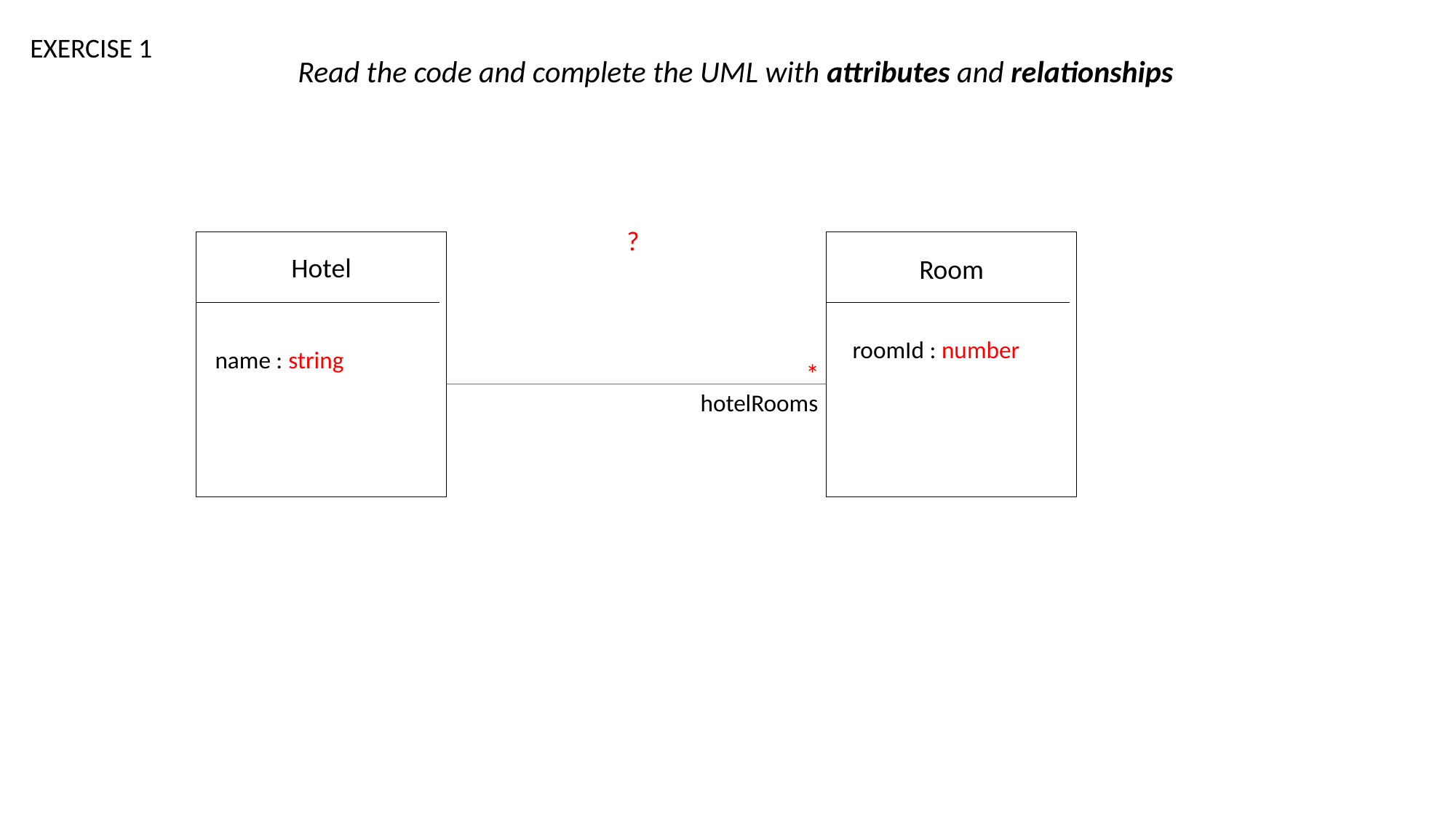

EXERCISE 1
Read the code and complete the UML with attributes and relationships
?

Hotel
Room
roomId : number
name : string
*
hotelRooms